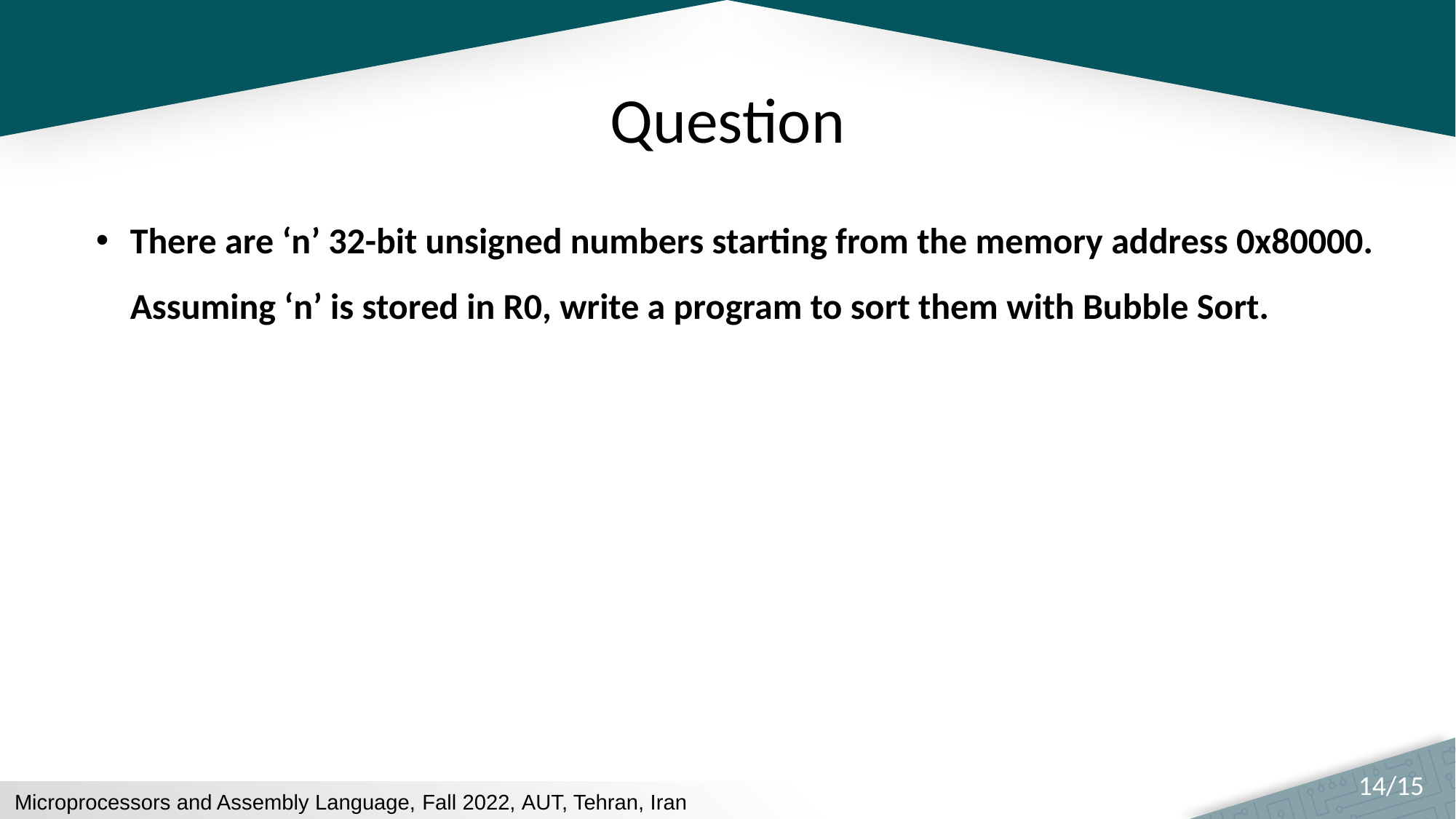

Question
There are ‘n’ 32-bit unsigned numbers starting from the memory address 0x80000. Assuming ‘n’ is stored in R0, write a program to sort them with Bubble Sort.

14/15